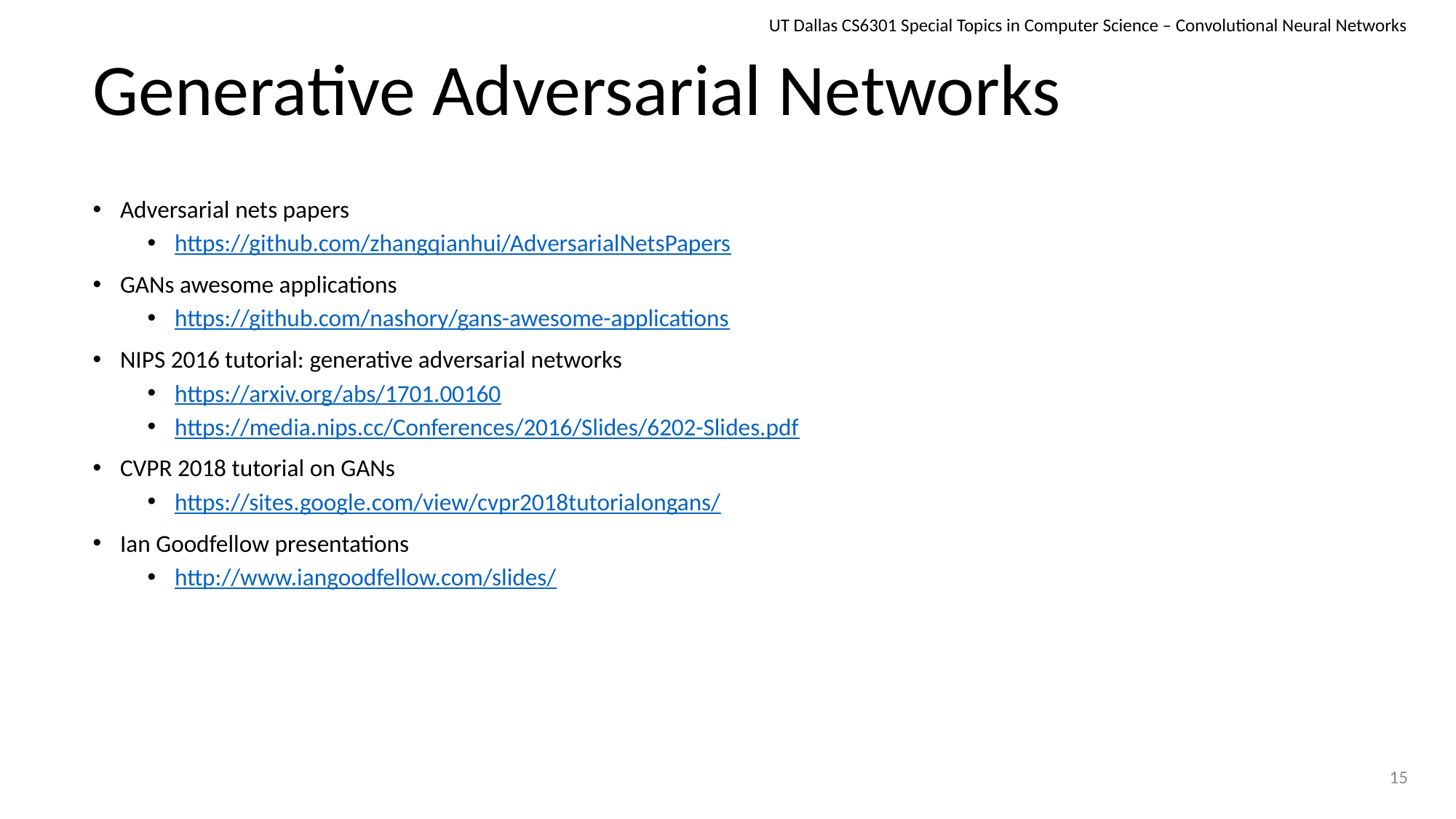

UT Dallas CS6301 Special Topics in Computer Science – Convolutional Neural Networks
# Generative Adversarial Networks
Adversarial nets papers
https://github.com/zhangqianhui/AdversarialNetsPapers
GANs awesome applications
https://github.com/nashory/gans-awesome-applications
NIPS 2016 tutorial: generative adversarial networks
https://arxiv.org/abs/1701.00160
https://media.nips.cc/Conferences/2016/Slides/6202-Slides.pdf
CVPR 2018 tutorial on GANs
https://sites.google.com/view/cvpr2018tutorialongans/
Ian Goodfellow presentations
http://www.iangoodfellow.com/slides/
15